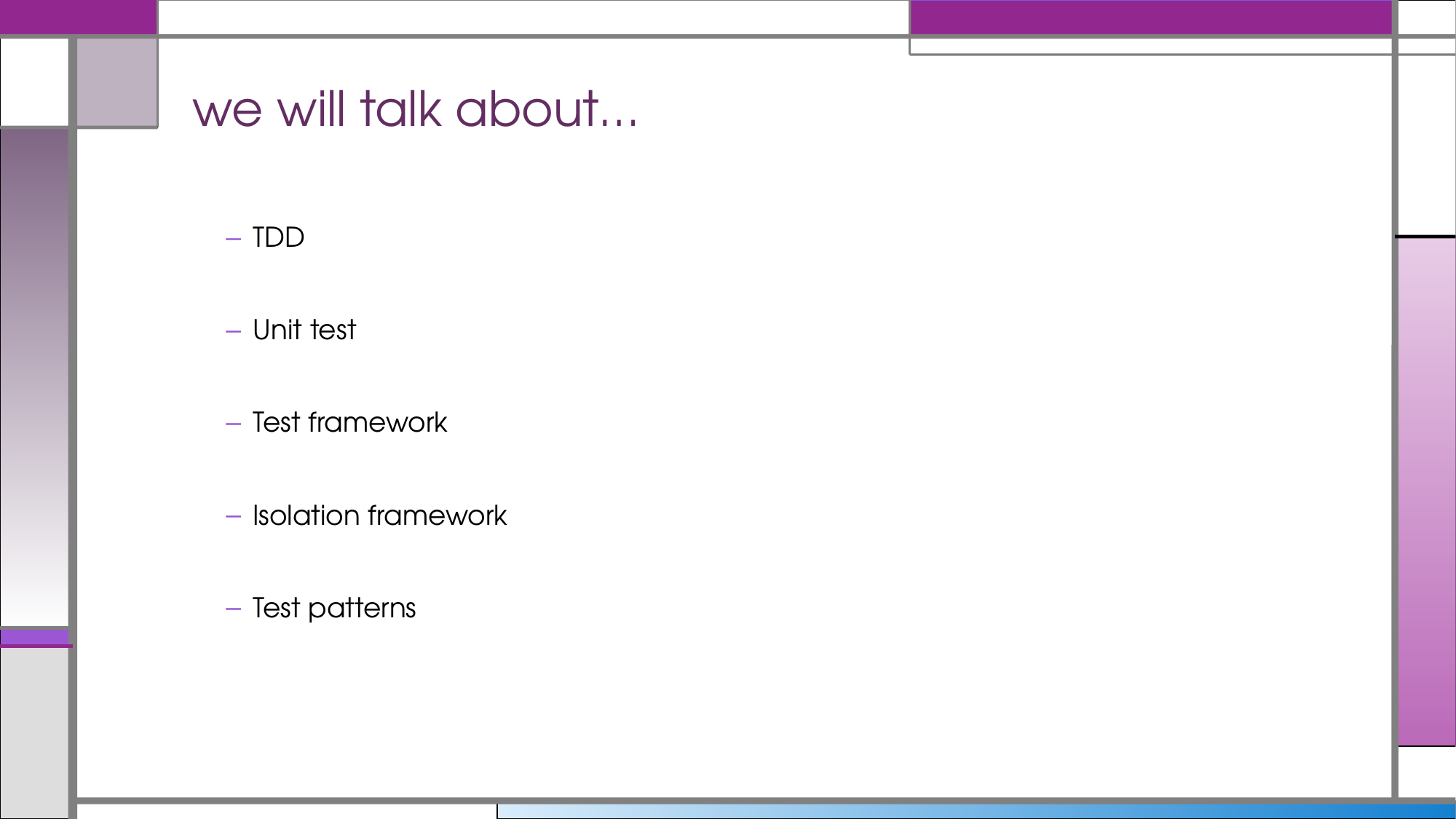

# we will talk about…
TDD

Unit test

Test framework

Isolation framework

Test patterns